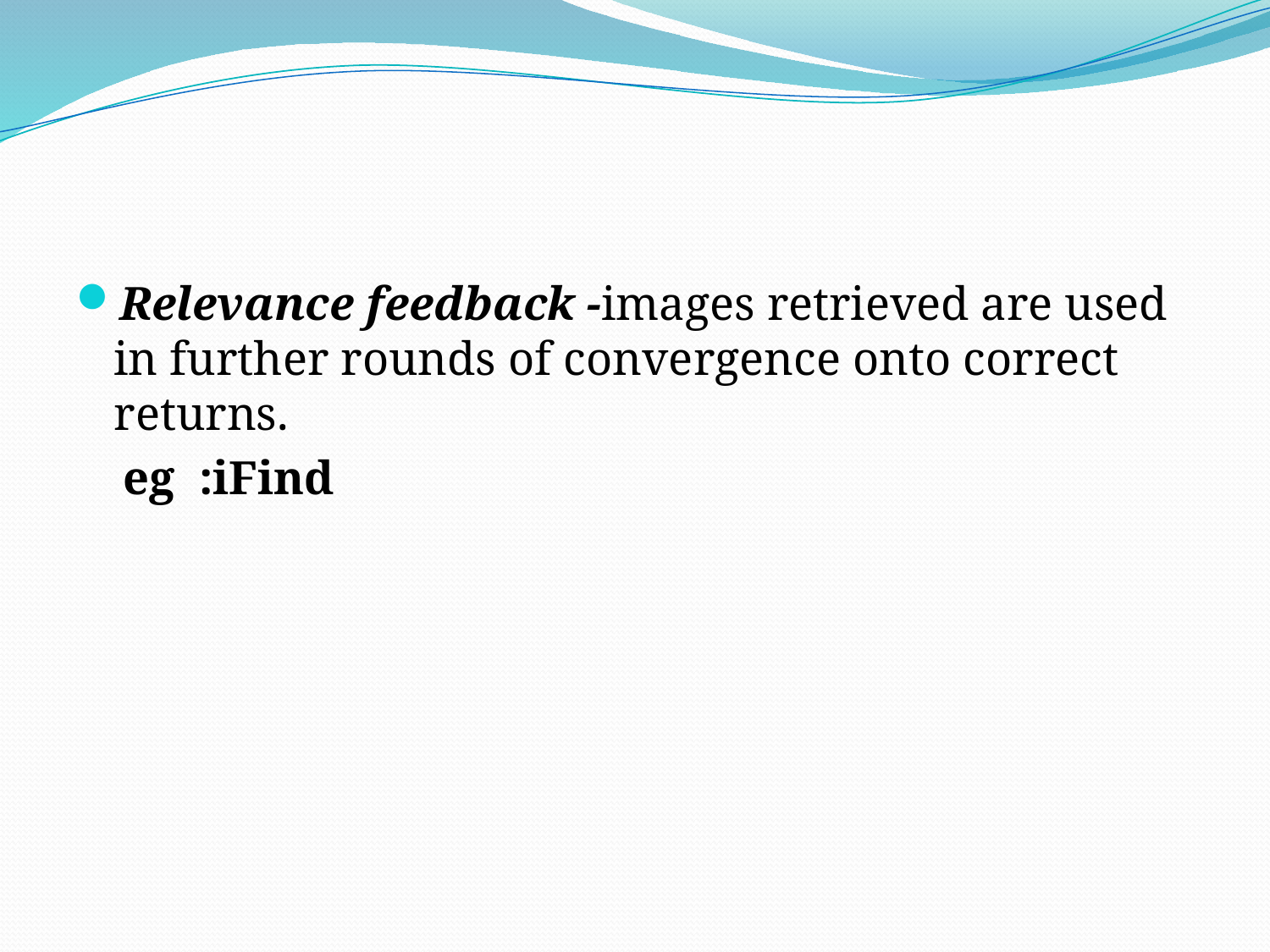

#
Relevance feedback -images retrieved are used in further rounds of convergence onto correct returns.
    eg  :iFind